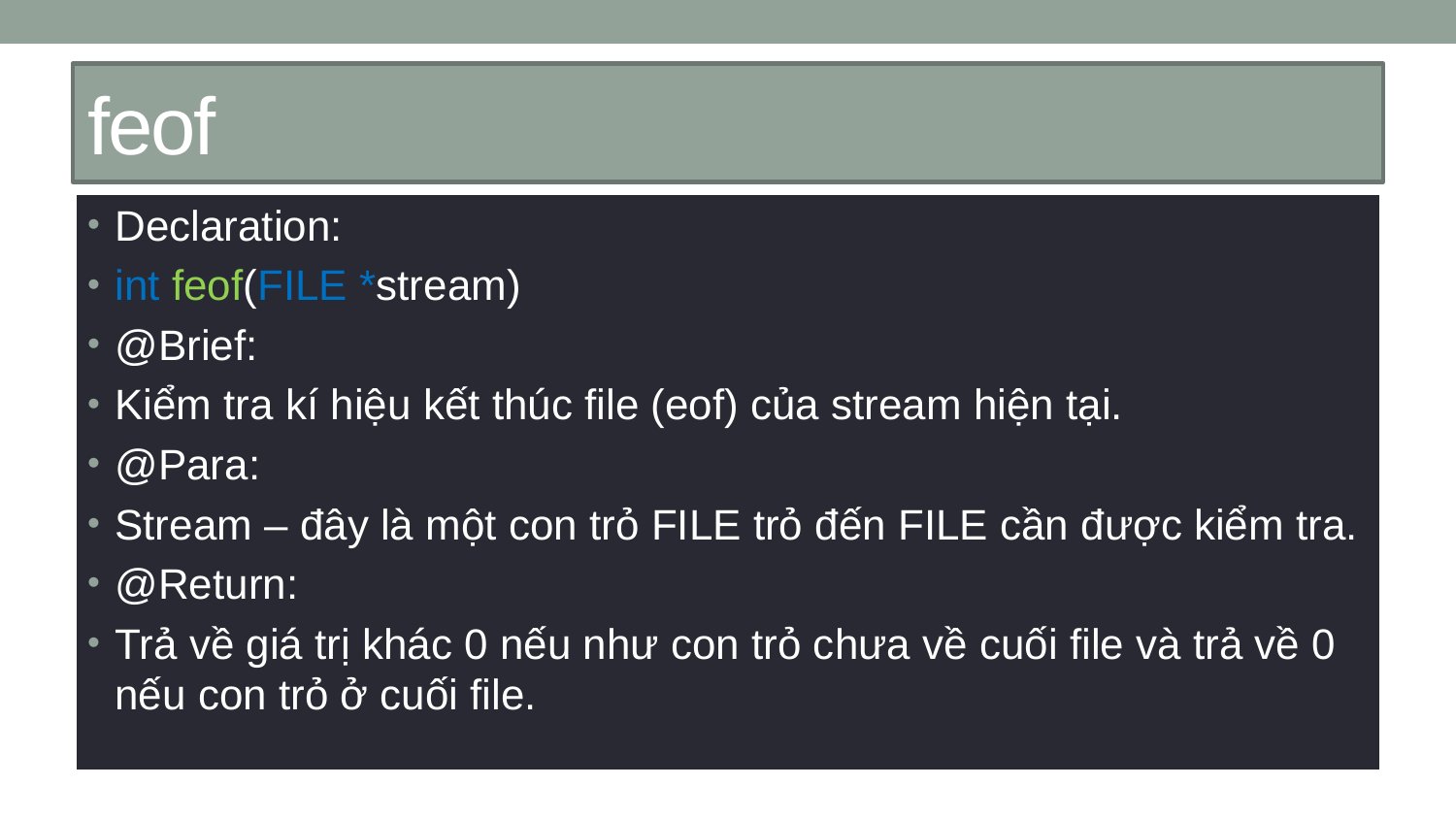

# feof
Declaration:
int feof(FILE *stream)
@Brief:
Kiểm tra kí hiệu kết thúc file (eof) của stream hiện tại.
@Para:
Stream – đây là một con trỏ FILE trỏ đến FILE cần được kiểm tra.
@Return:
Trả về giá trị khác 0 nếu như con trỏ chưa về cuối file và trả về 0 nếu con trỏ ở cuối file.